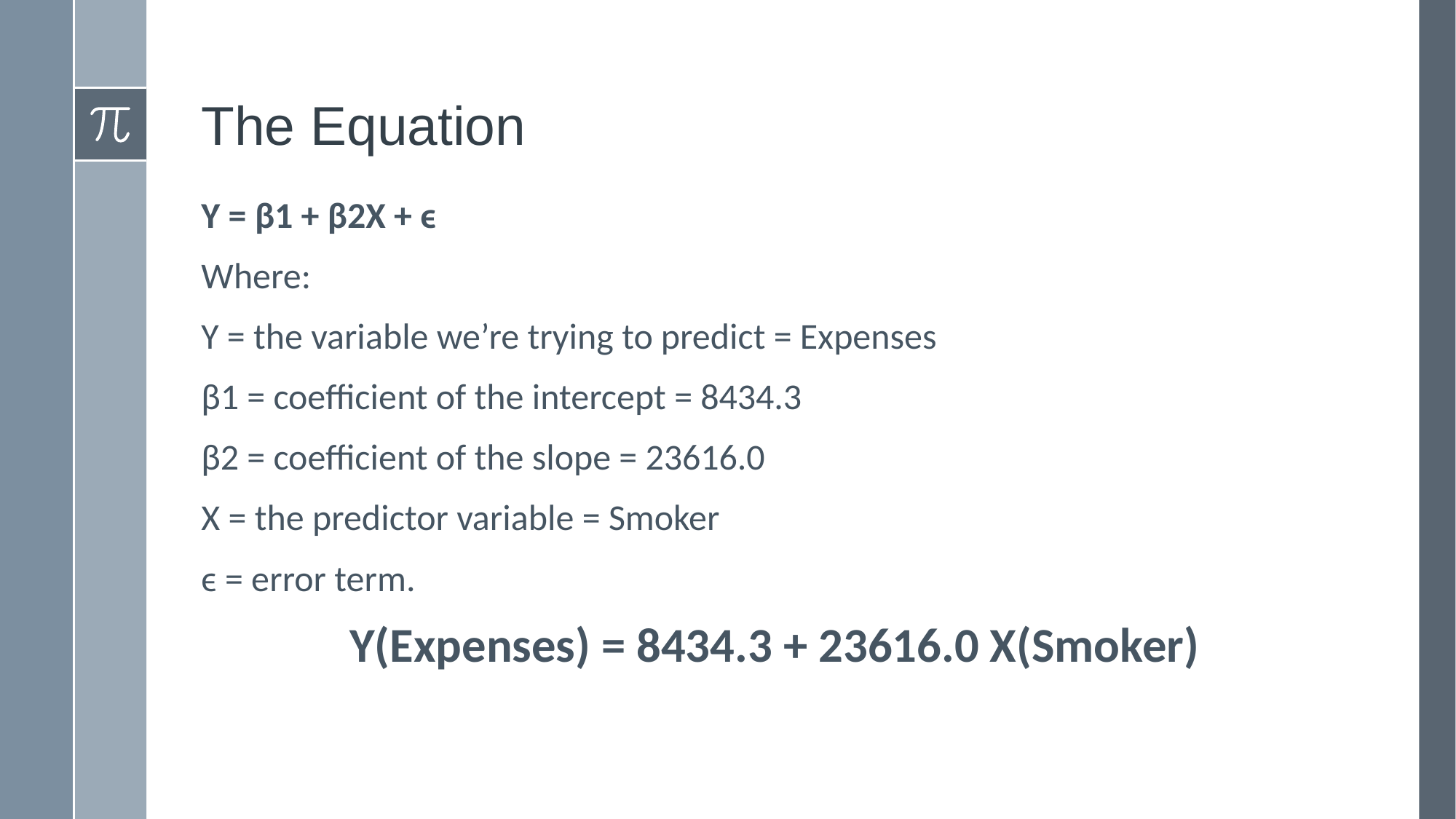

# The Equation
Y = β1 + β2X + ϵ
Where:
Y = the variable we’re trying to predict = Expenses
β1 = coefficient of the intercept = 8434.3
β2 = coefficient of the slope = 23616.0
X = the predictor variable = Smoker
ϵ = error term.
Y(Expenses) = 8434.3 + 23616.0 X(Smoker)